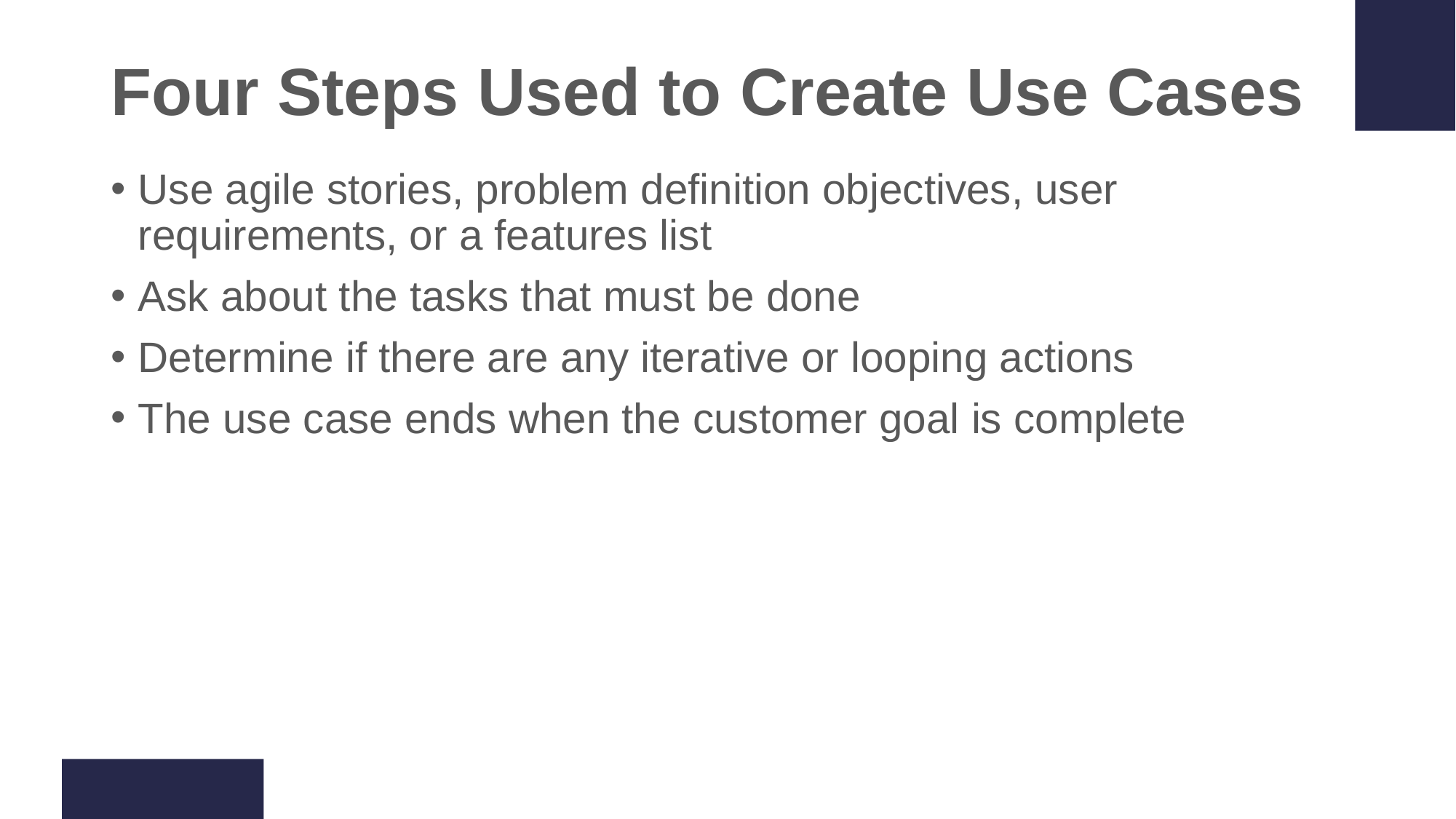

# Four Steps Used to Create Use Cases
Use agile stories, problem definition objectives, user requirements, or a features list
Ask about the tasks that must be done
Determine if there are any iterative or looping actions
The use case ends when the customer goal is complete